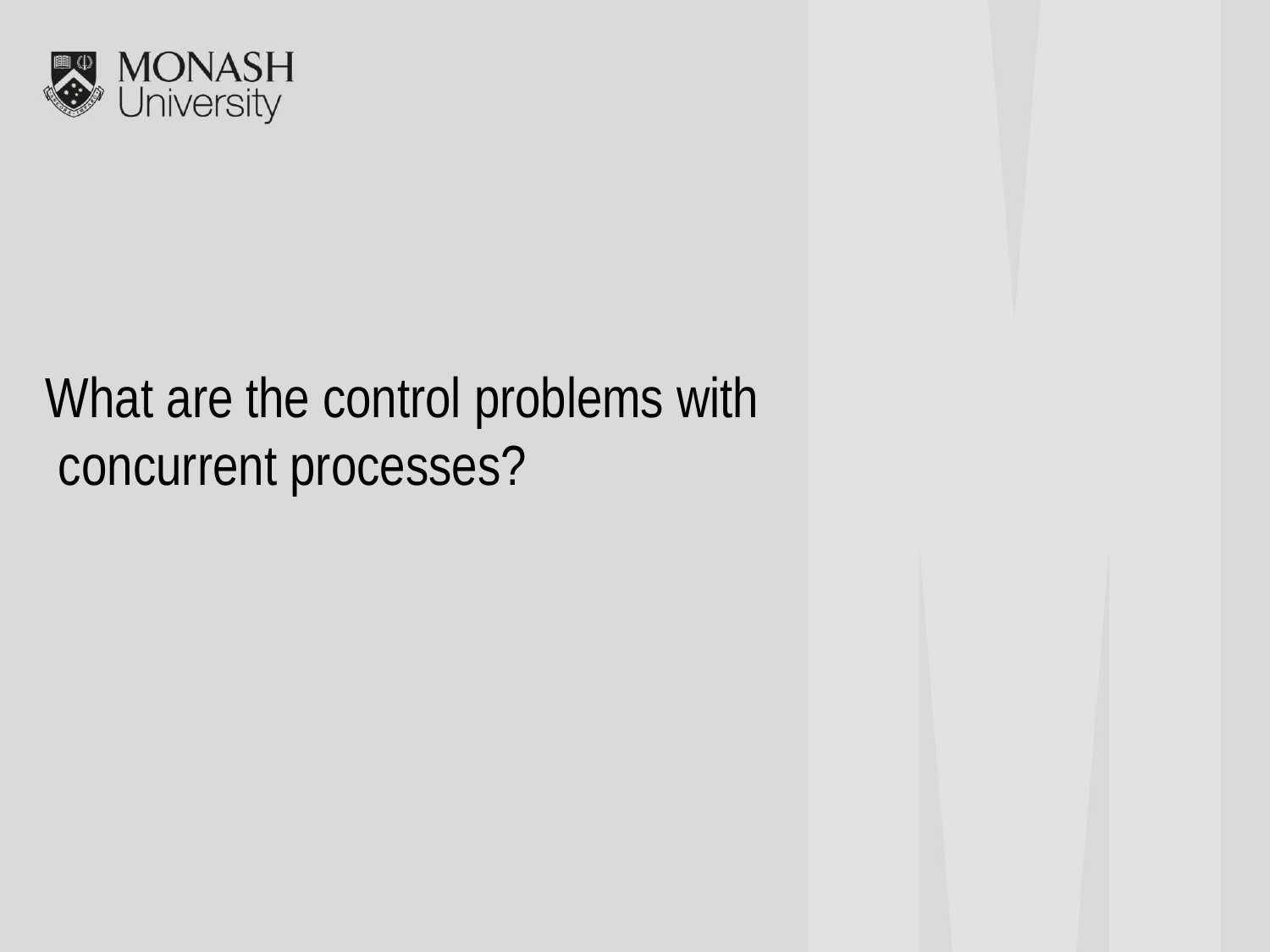

# What are the control problems with  concurrent processes?